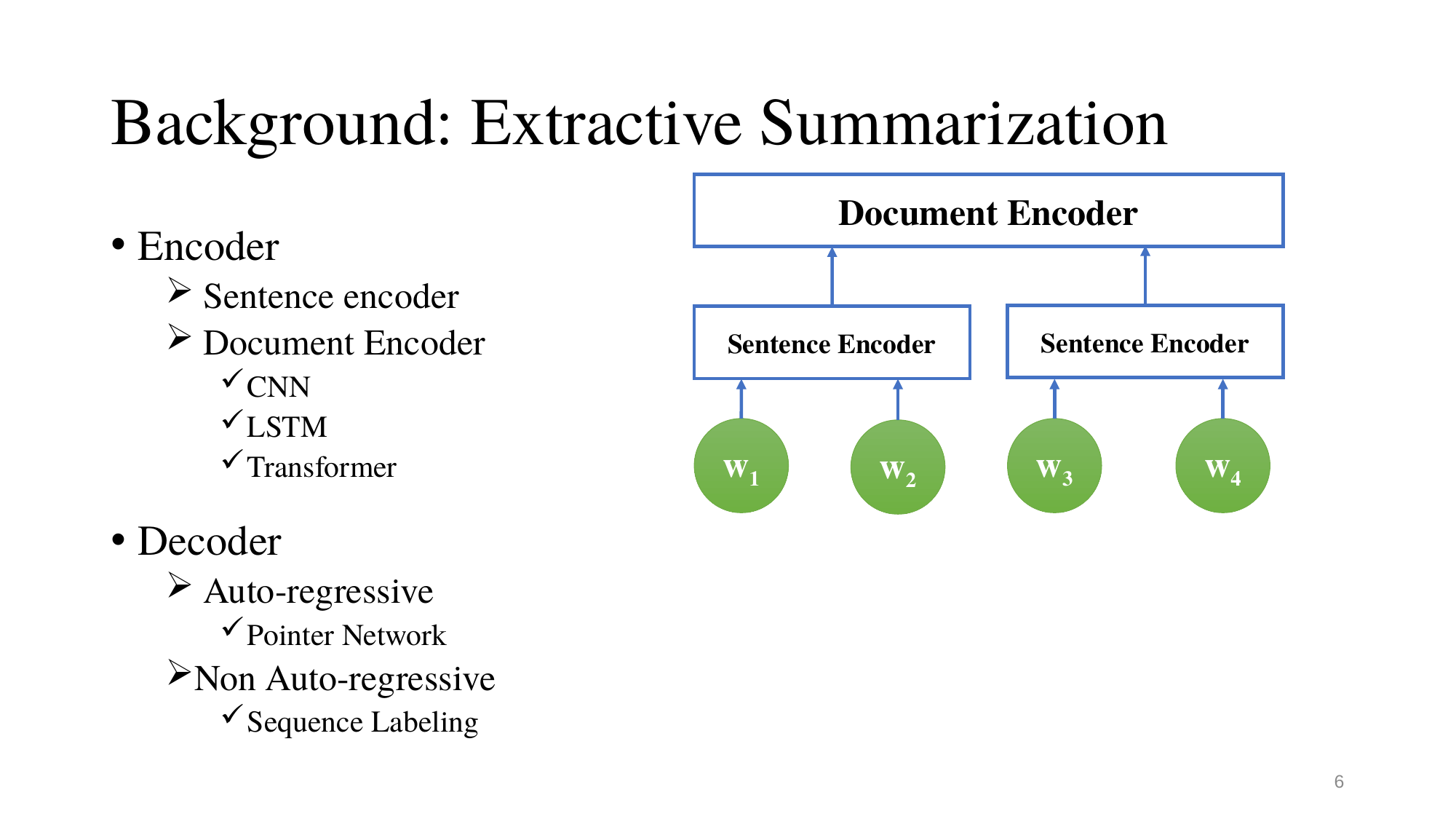

# Background: Extractive Summarization
Document Encoder
Encoder
 Sentence encoder
 Document Encoder
CNN
LSTM
Transformer
Sentence Encoder
Sentence Encoder
w3
w4
w1
w2
Decoder
 Auto-regressive
Pointer Network
Non Auto-regressive
Sequence Labeling
6